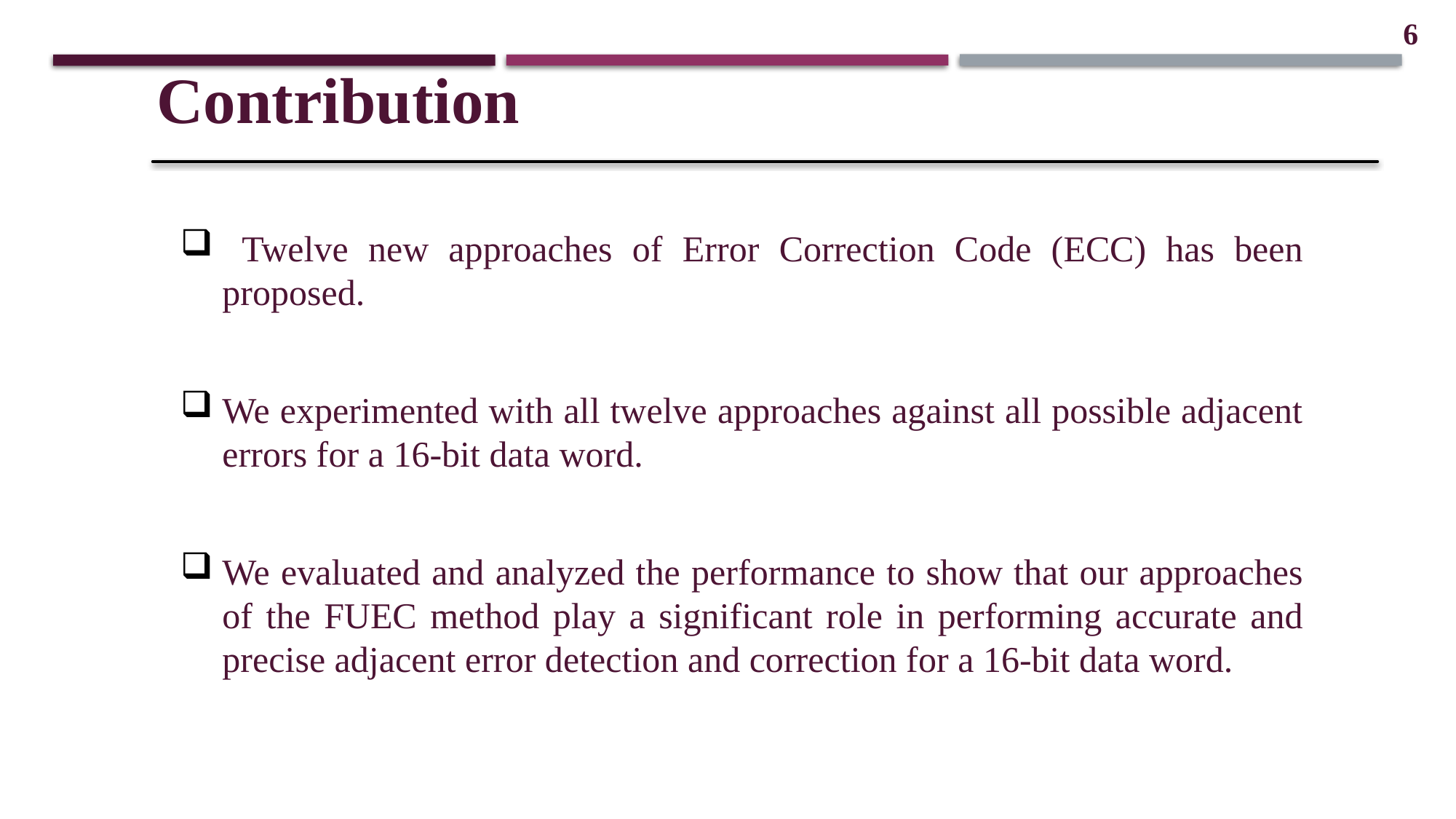

6
Contribution
 Twelve new approaches of Error Correction Code (ECC) has been proposed.

We experimented with all twelve approaches against all possible adjacent errors for a 16-bit data word.

We evaluated and analyzed the performance to show that our approaches of the FUEC method play a significant role in performing accurate and precise adjacent error detection and correction for a 16-bit data word.